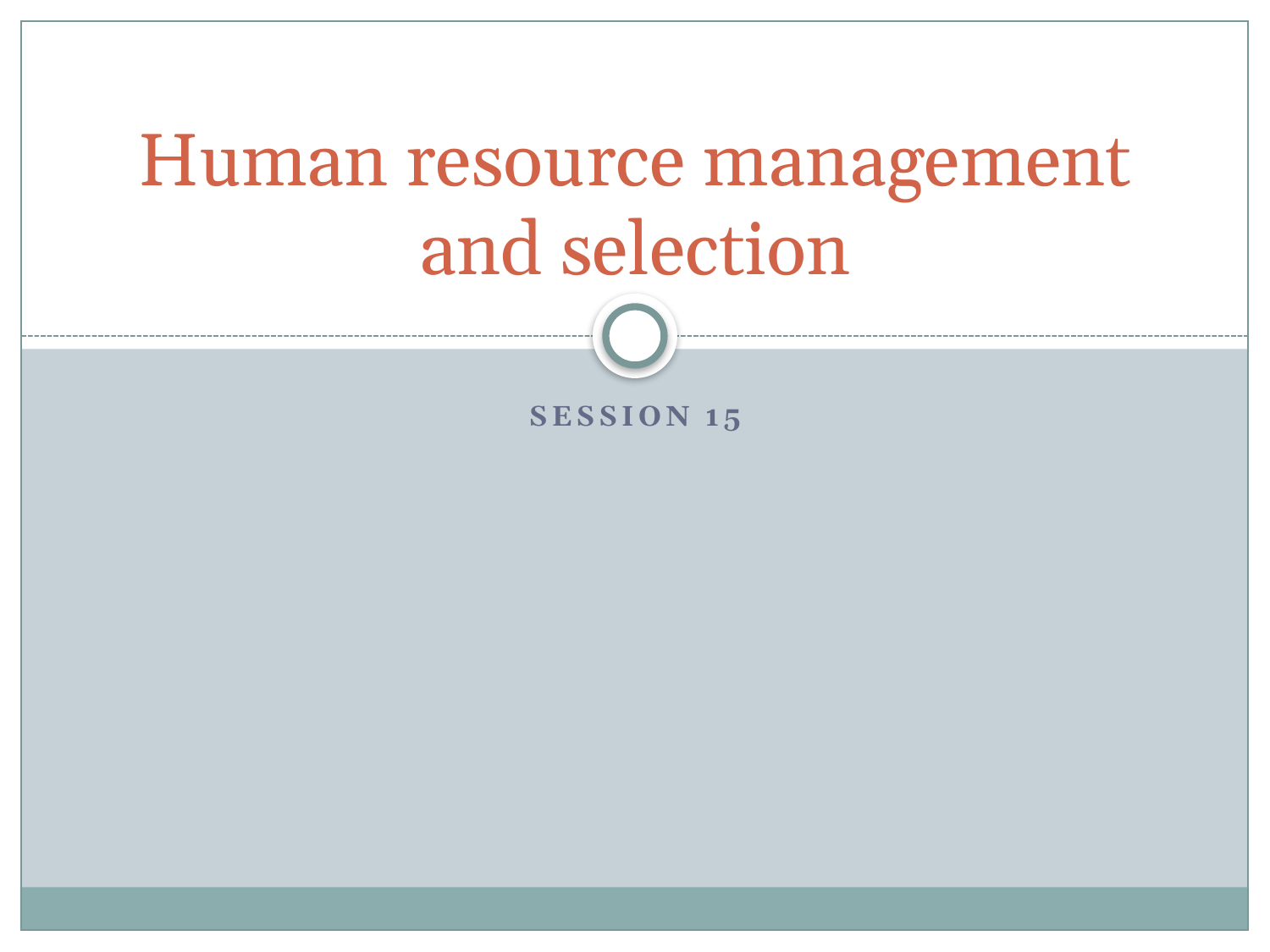

# Human resource management and selection
Session 15